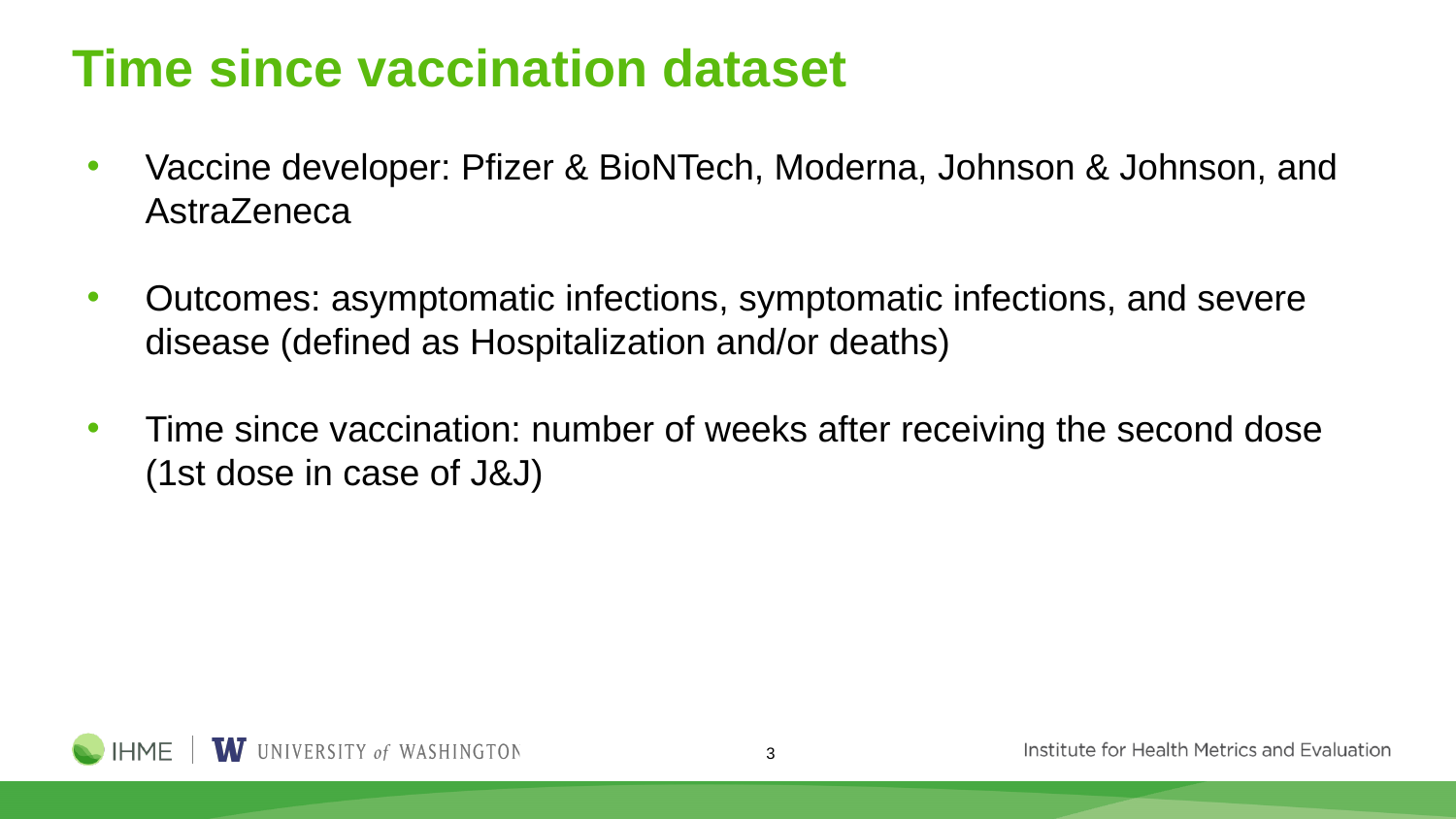

# Time since vaccination dataset
Vaccine developer: Pfizer & BioNTech, Moderna, Johnson & Johnson, and AstraZeneca

Outcomes: asymptomatic infections, symptomatic infections, and severe disease (defined as Hospitalization and/or deaths)

Time since vaccination: number of weeks after receiving the second dose (1st dose in case of J&J)
3